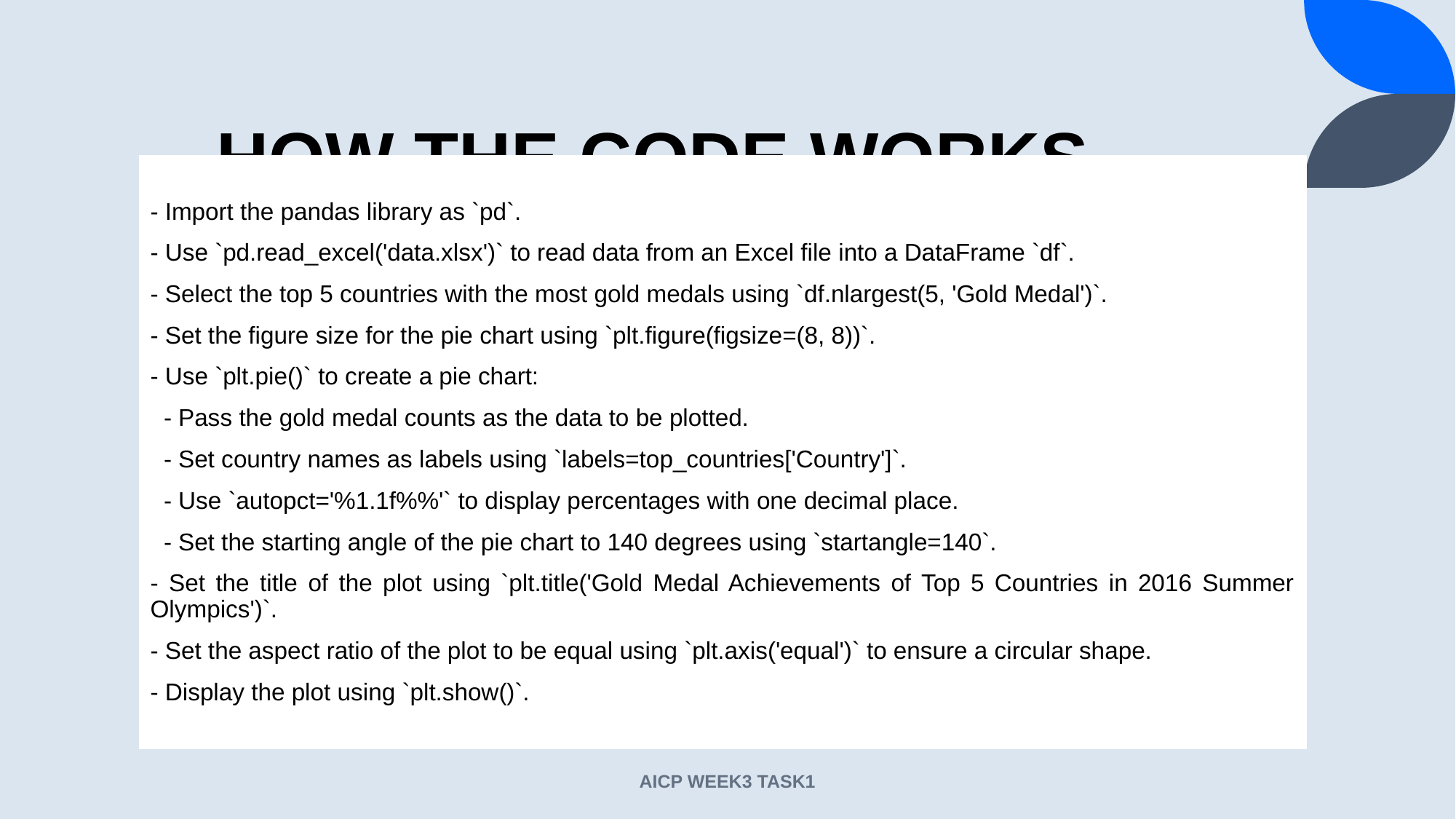

# HOW THE CODE WORKS
- Import the pandas library as `pd`.
- Use `pd.read_excel('data.xlsx')` to read data from an Excel file into a DataFrame `df`.
- Select the top 5 countries with the most gold medals using `df.nlargest(5, 'Gold Medal')`.
- Set the figure size for the pie chart using `plt.figure(figsize=(8, 8))`.
- Use `plt.pie()` to create a pie chart:
  - Pass the gold medal counts as the data to be plotted.
  - Set country names as labels using `labels=top_countries['Country']`.
  - Use `autopct='%1.1f%%'` to display percentages with one decimal place.
  - Set the starting angle of the pie chart to 140 degrees using `startangle=140`.
- Set the title of the plot using `plt.title('Gold Medal Achievements of Top 5 Countries in 2016 Summer Olympics')`.
- Set the aspect ratio of the plot to be equal using `plt.axis('equal')` to ensure a circular shape.
- Display the plot using `plt.show()`.
AICP WEEK3 TASK1
27